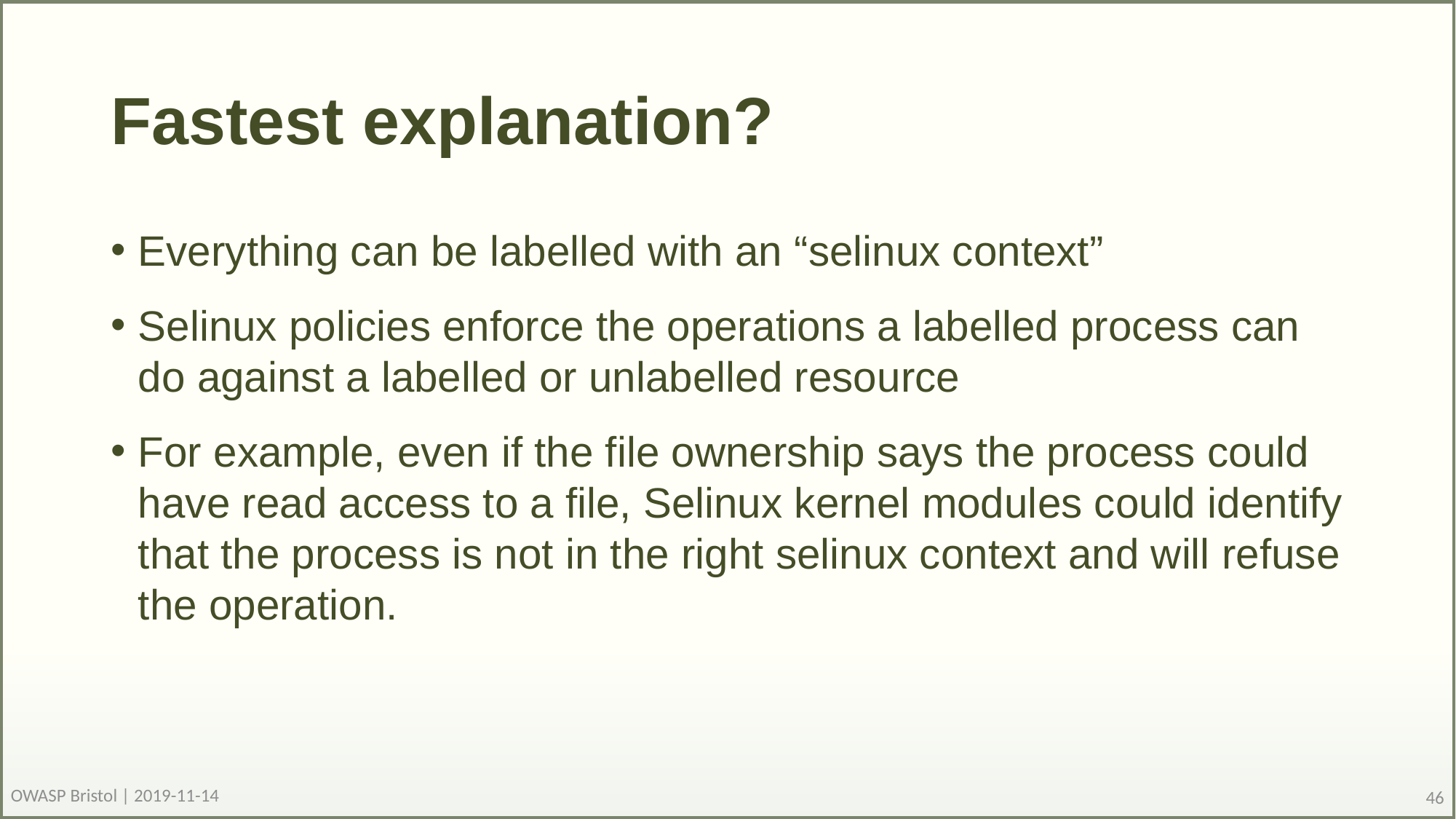

# Fastest explanation?
Everything can be labelled with an “selinux context”
Selinux policies enforce the operations a labelled process can do against a labelled or unlabelled resource
For example, even if the file ownership says the process could have read access to a file, Selinux kernel modules could identify that the process is not in the right selinux context and will refuse the operation.
OWASP Bristol | 2019-11-14
46